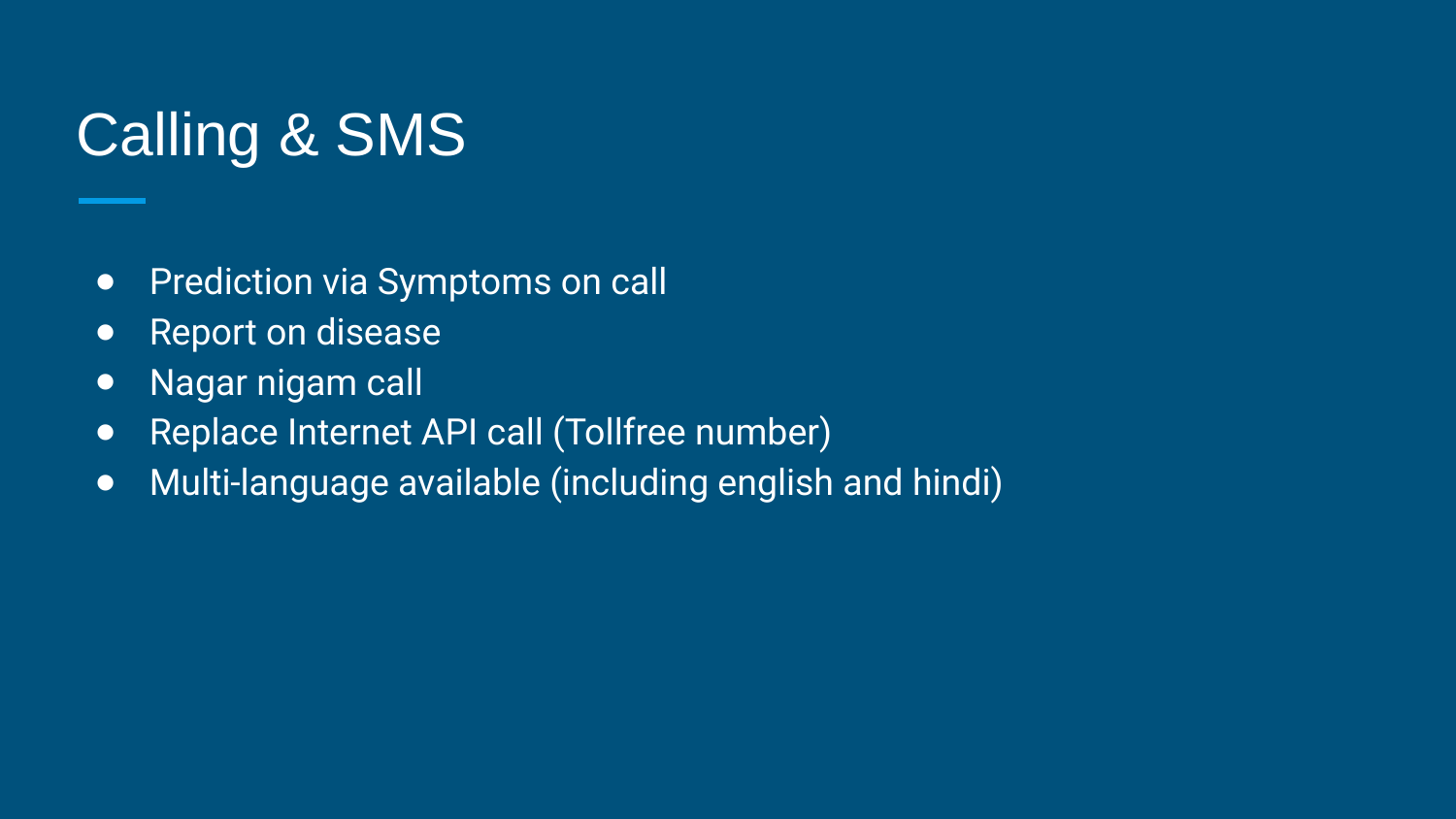

# Calling & SMS
Prediction via Symptoms on call
Report on disease
Nagar nigam call
Replace Internet API call (Tollfree number)
Multi-language available (including english and hindi)